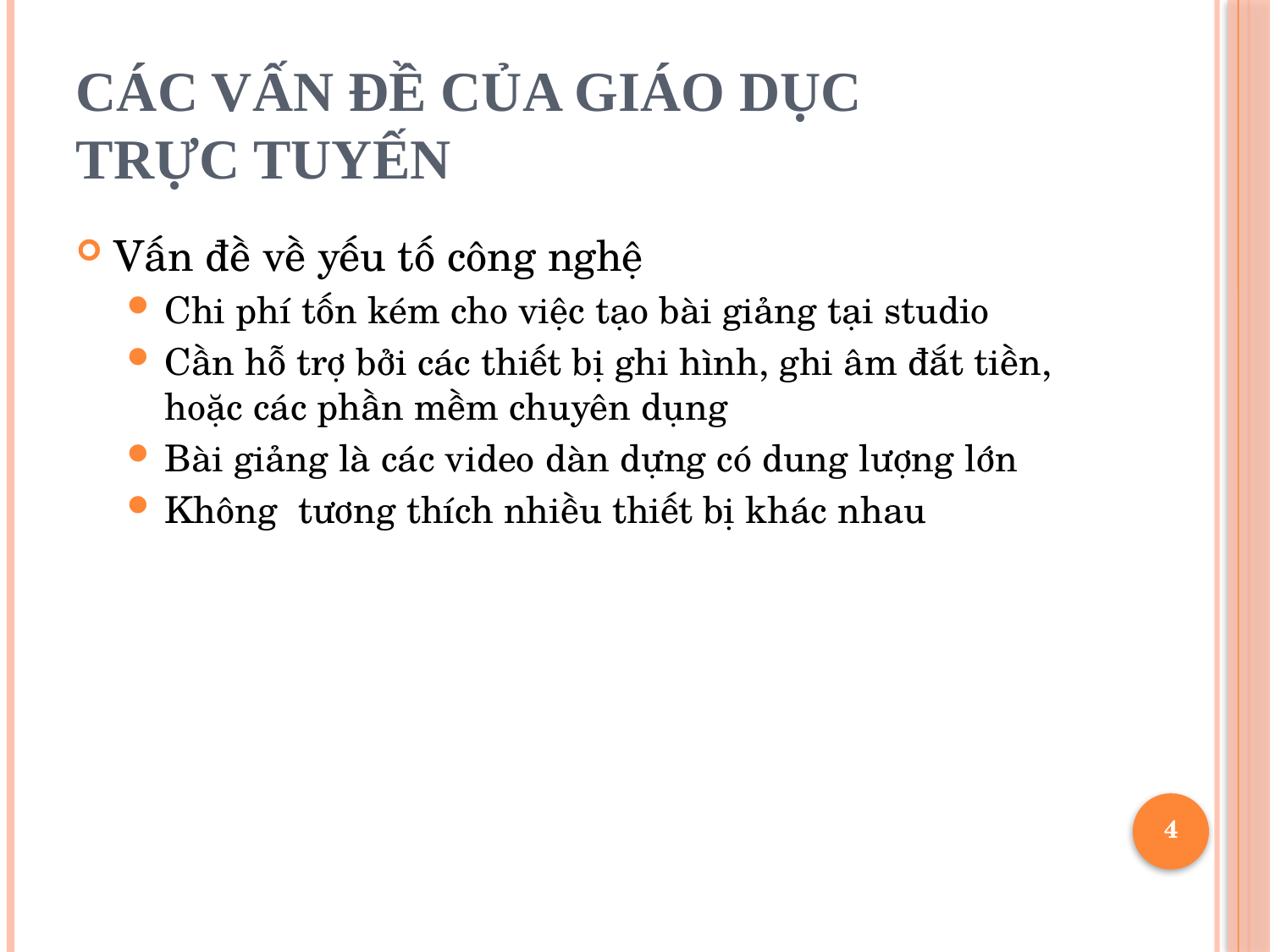

# CÁC VẤN ĐỀ CỦA GIÁO DỤC TRỰC TUYẾN
Vấn đề về yếu tố công nghệ
Chi phí tốn kém cho việc tạo bài giảng tại studio
Cần hỗ trợ bởi các thiết bị ghi hình, ghi âm đắt tiền, hoặc các phần mềm chuyên dụng
Bài giảng là các video dàn dựng có dung lượng lớn
Không  tương thích nhiều thiết bị khác nhau
4